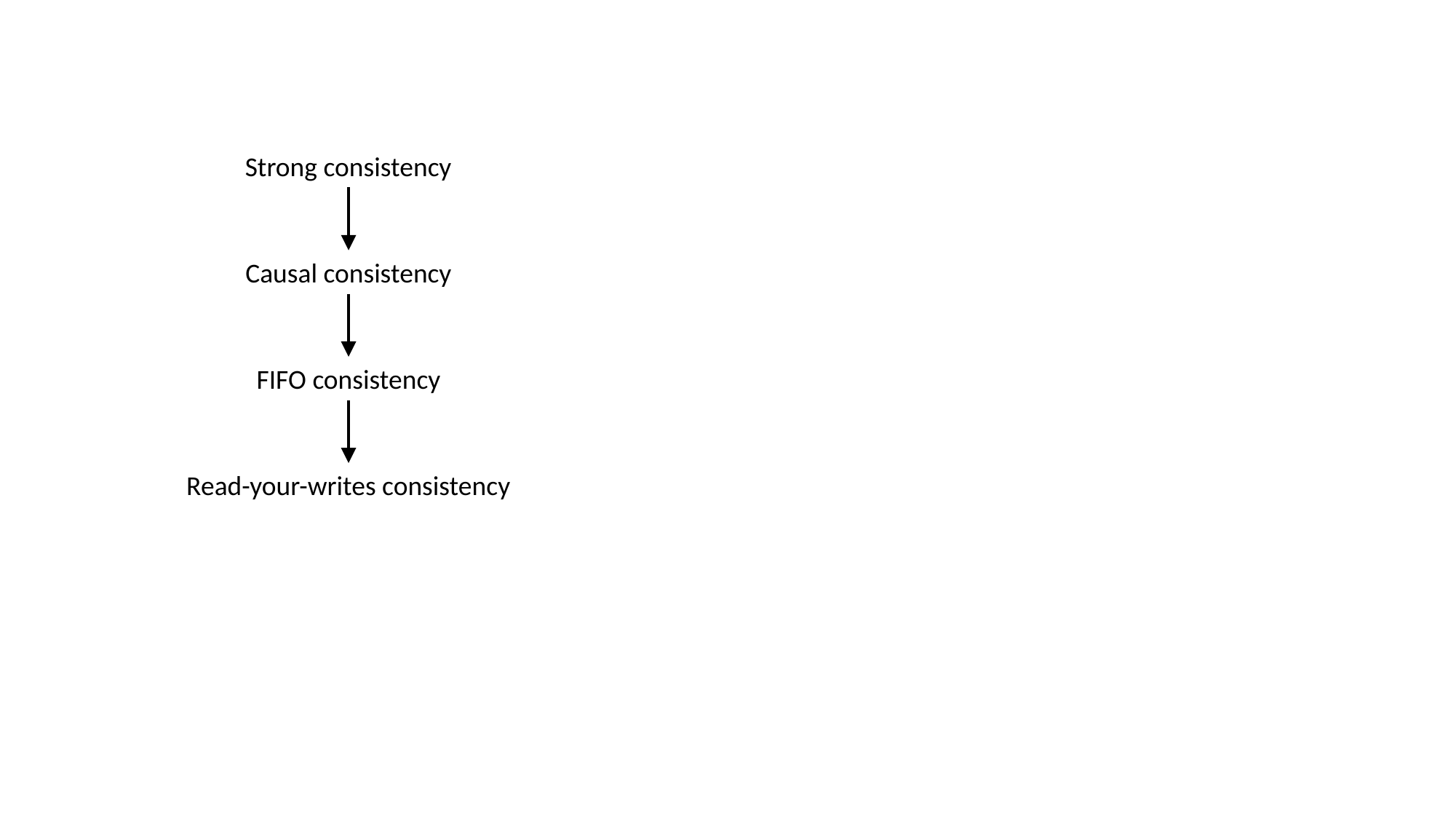

Strong consistency
Causal consistency
FIFO consistency
Read-your-writes consistency